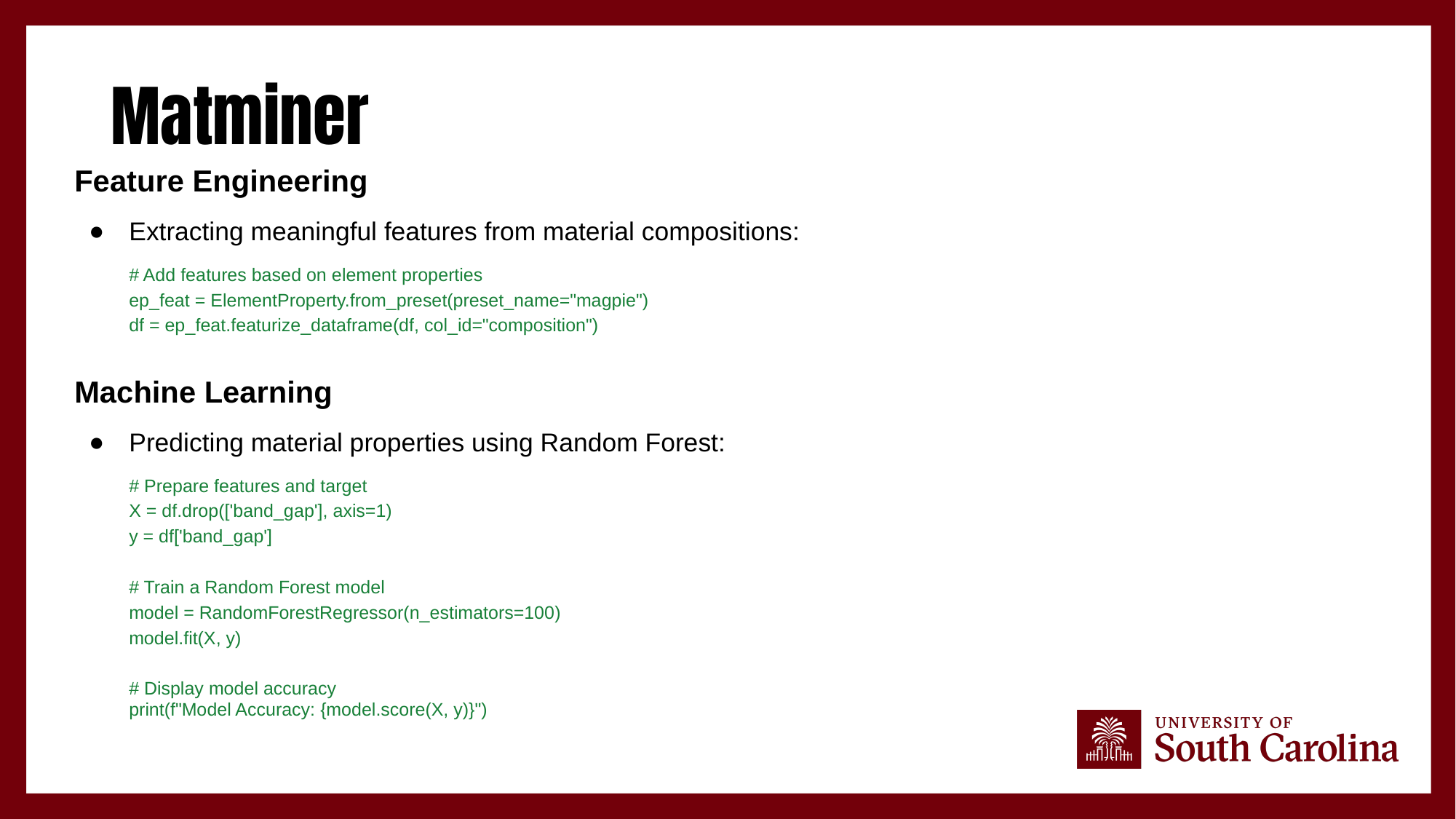

# Matminer
Feature Engineering
Extracting meaningful features from material compositions:
# Add features based on element properties
ep_feat = ElementProperty.from_preset(preset_name="magpie")
df = ep_feat.featurize_dataframe(df, col_id="composition")

Machine Learning
Predicting material properties using Random Forest:
# Prepare features and target
X = df.drop(['band_gap'], axis=1)
y = df['band_gap']

# Train a Random Forest model
model = RandomForestRegressor(n_estimators=100)
model.fit(X, y)

# Display model accuracy
print(f"Model Accuracy: {model.score(X, y)}")